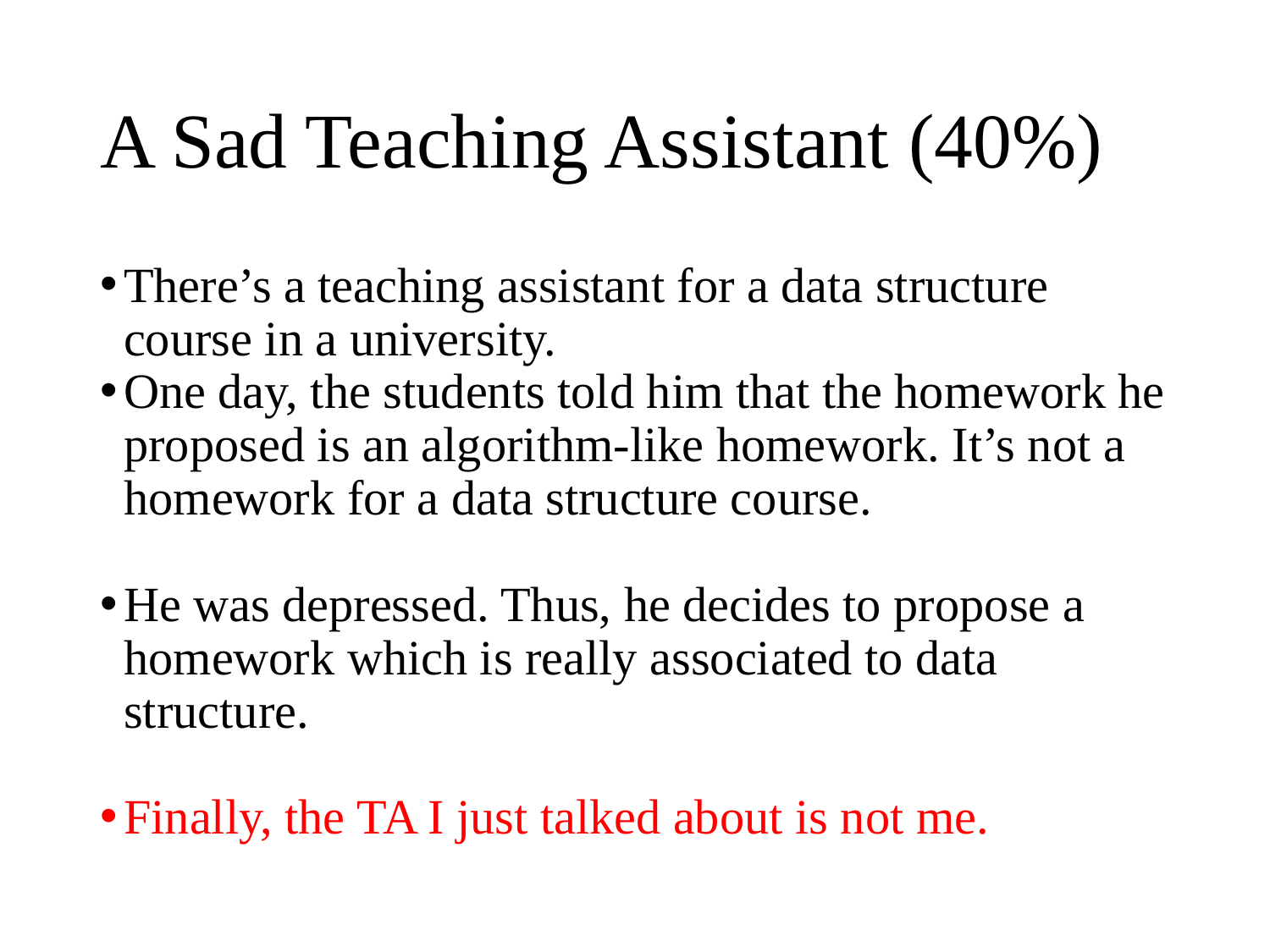

# A Sad Teaching Assistant (40%)
There’s a teaching assistant for a data structure course in a university.
One day, the students told him that the homework he proposed is an algorithm-like homework. It’s not a homework for a data structure course.

He was depressed. Thus, he decides to propose a homework which is really associated to data structure.

Finally, the TA I just talked about is not me.